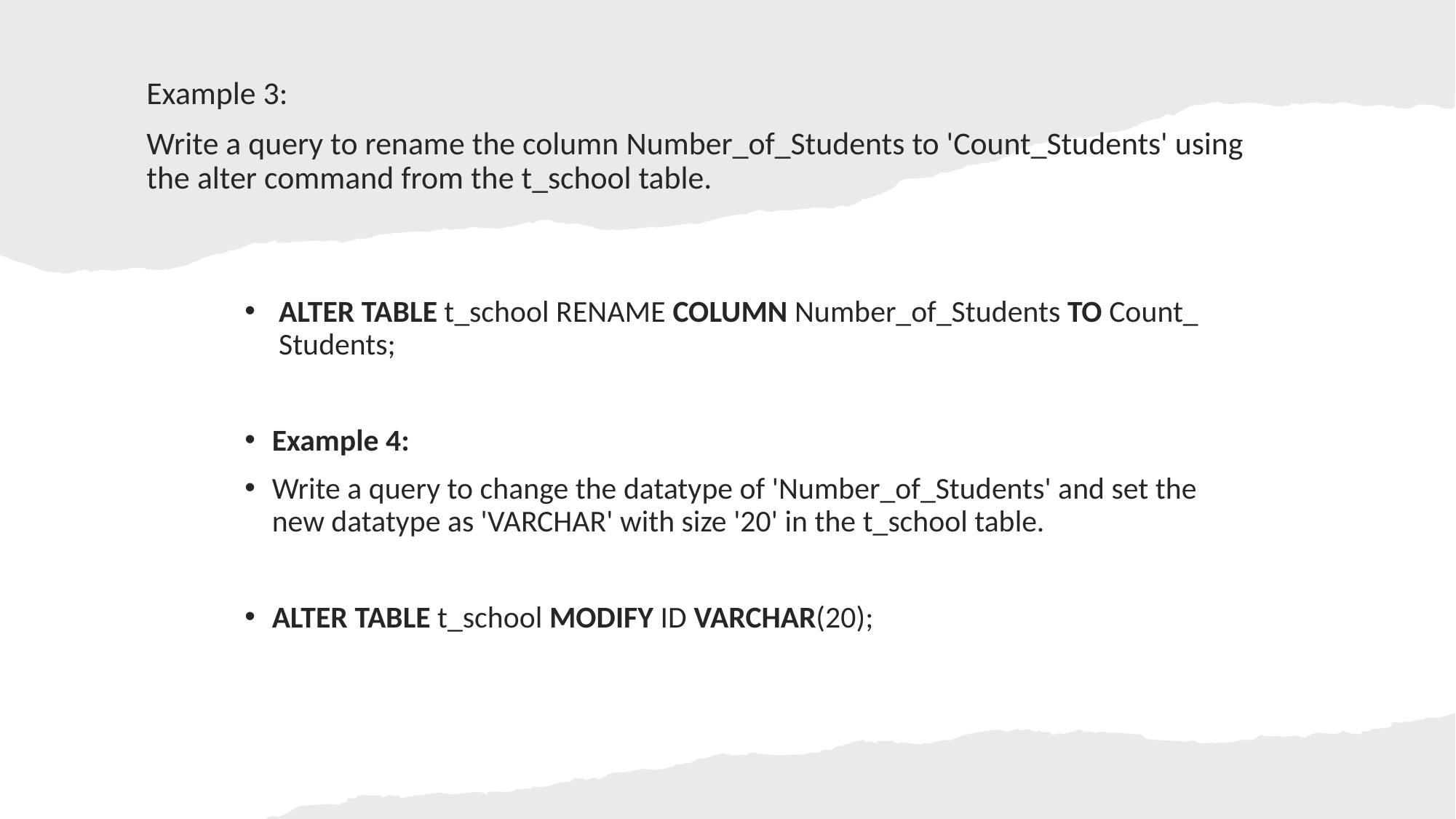

# Example 3:
Write a query to rename the column Number_of_Students to 'Count_Students' using the alter command from the t_school table.
ALTER TABLE t_school RENAME COLUMN Number_of_Students TO Count_Students;

Example 4:
Write a query to change the datatype of 'Number_of_Students' and set the new datatype as 'VARCHAR' with size '20' in the t_school table.

ALTER TABLE t_school MODIFY ID VARCHAR(20);